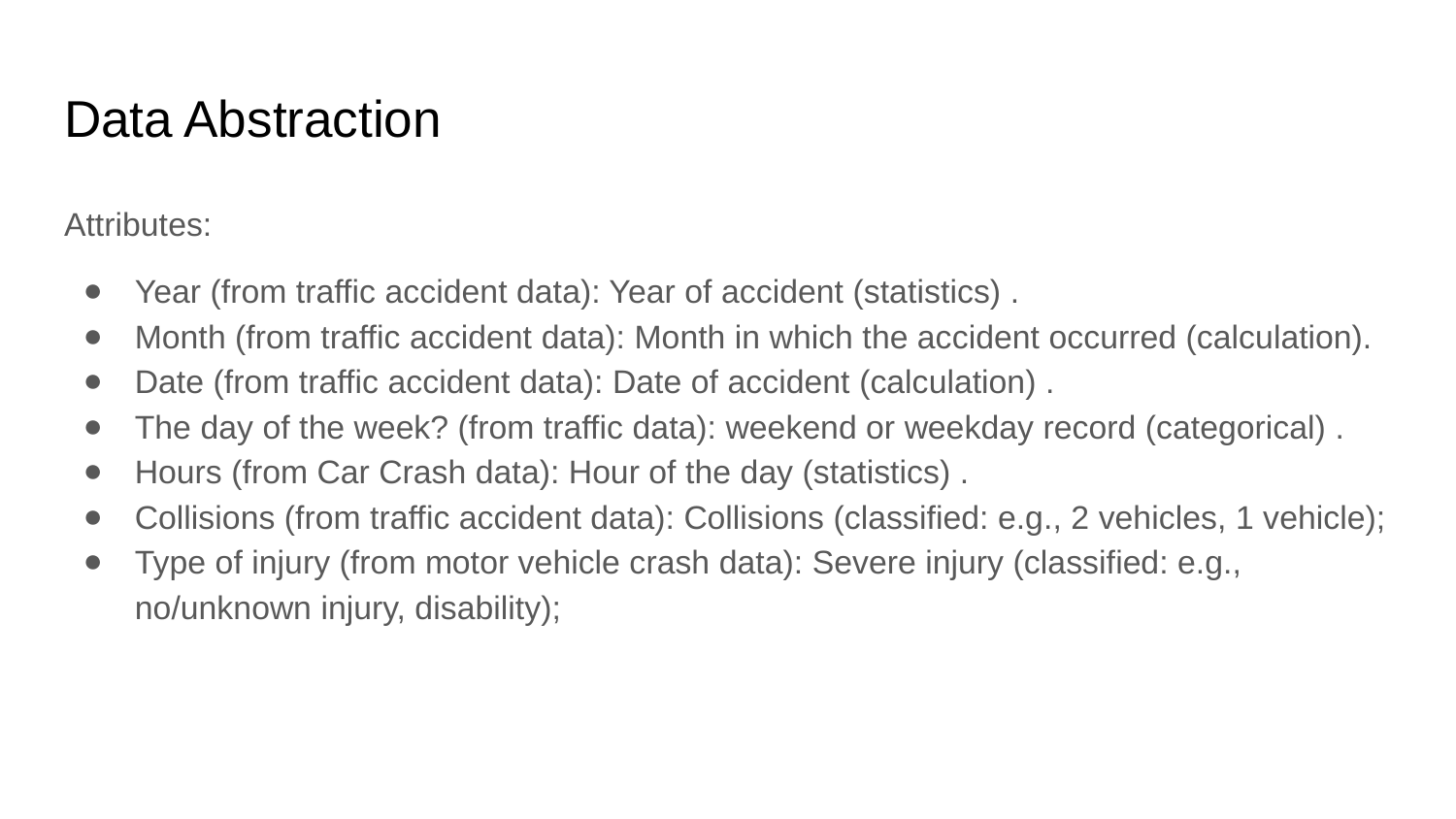

# Data Abstraction
Attributes:
Year (from traffic accident data): Year of accident (statistics) .
Month (from traffic accident data): Month in which the accident occurred (calculation).
Date (from traffic accident data): Date of accident (calculation) .
The day of the week? (from traffic data): weekend or weekday record (categorical) .
Hours (from Car Crash data): Hour of the day (statistics) .
Collisions (from traffic accident data): Collisions (classified: e.g., 2 vehicles, 1 vehicle);
Type of injury (from motor vehicle crash data): Severe injury (classified: e.g., no/unknown injury, disability);